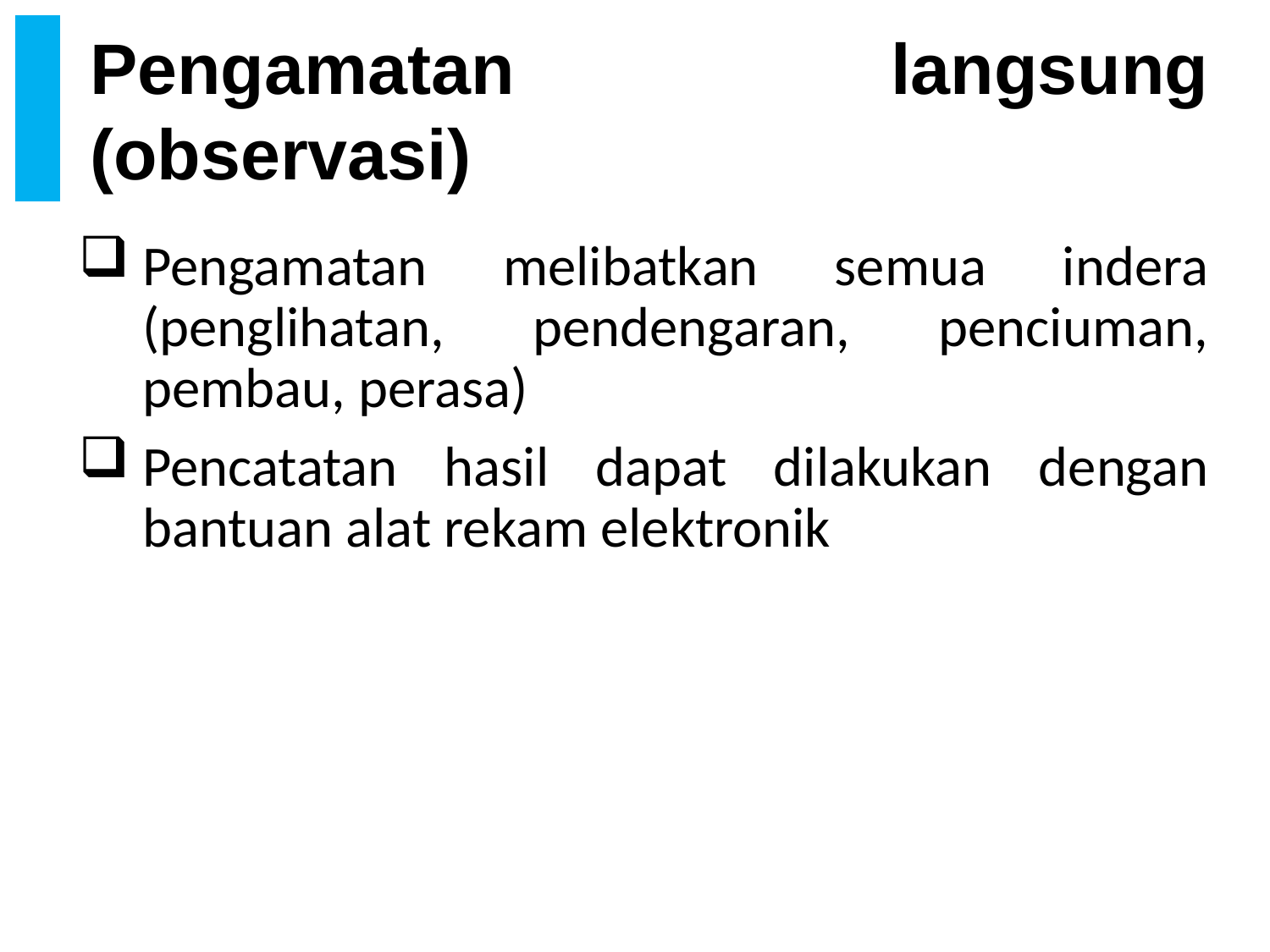

# Pengamatan langsung (observasi)
Pengamatan melibatkan semua indera (penglihatan, pendengaran, penciuman, pembau, perasa)
Pencatatan hasil dapat dilakukan dengan bantuan alat rekam elektronik